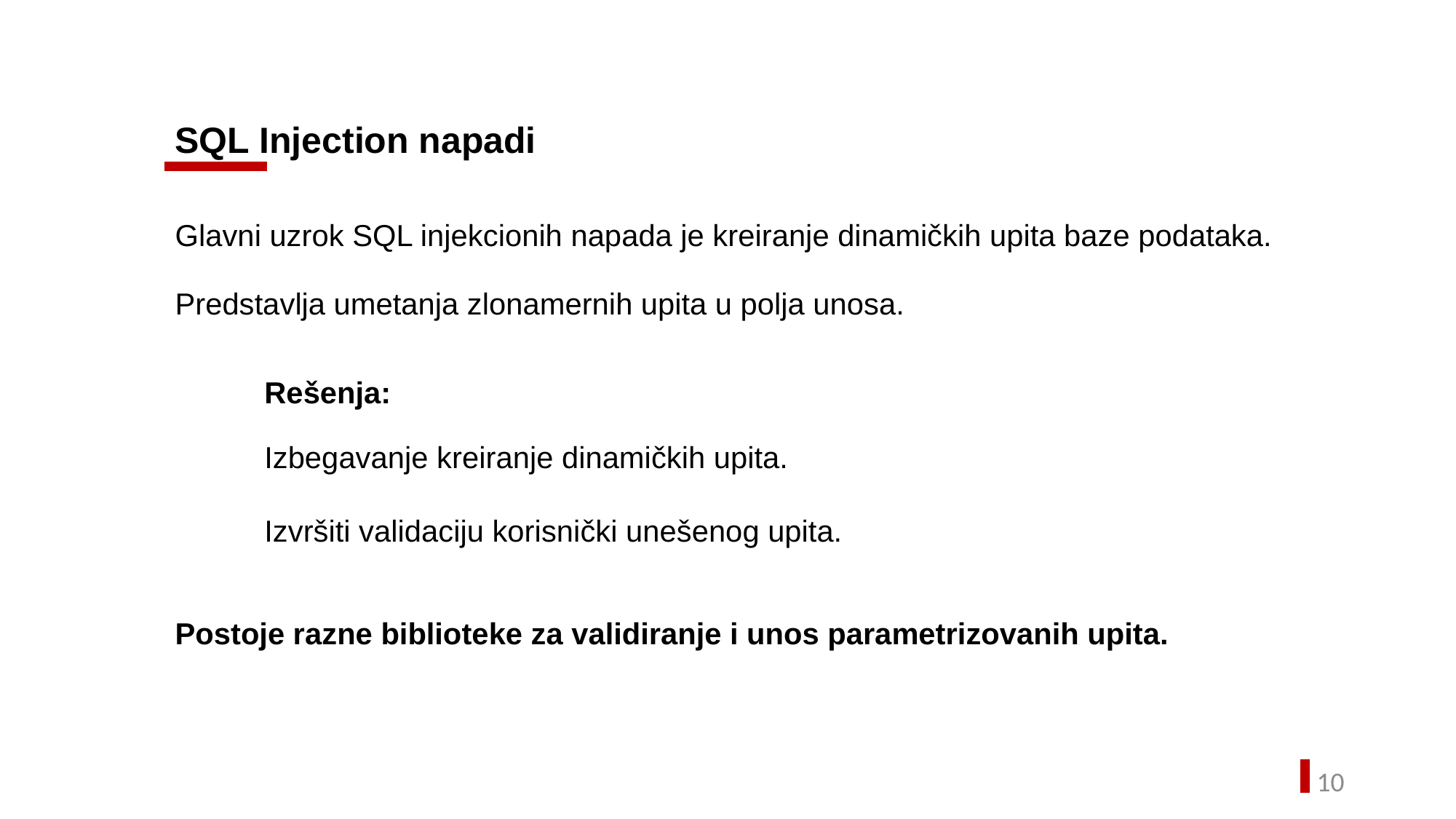

SQL Injection napadi
Glavni uzrok SQL injekcionih napada je kreiranje dinamičkih upita baze podataka.
Predstavlja umetanja zlonamernih upita u polja unosa.
Rešenja:
Izbegavanje kreiranje dinamičkih upita.
Izvršiti validaciju korisnički unešenog upita.
Postoje razne biblioteke za validiranje i unos parametrizovanih upita.
10